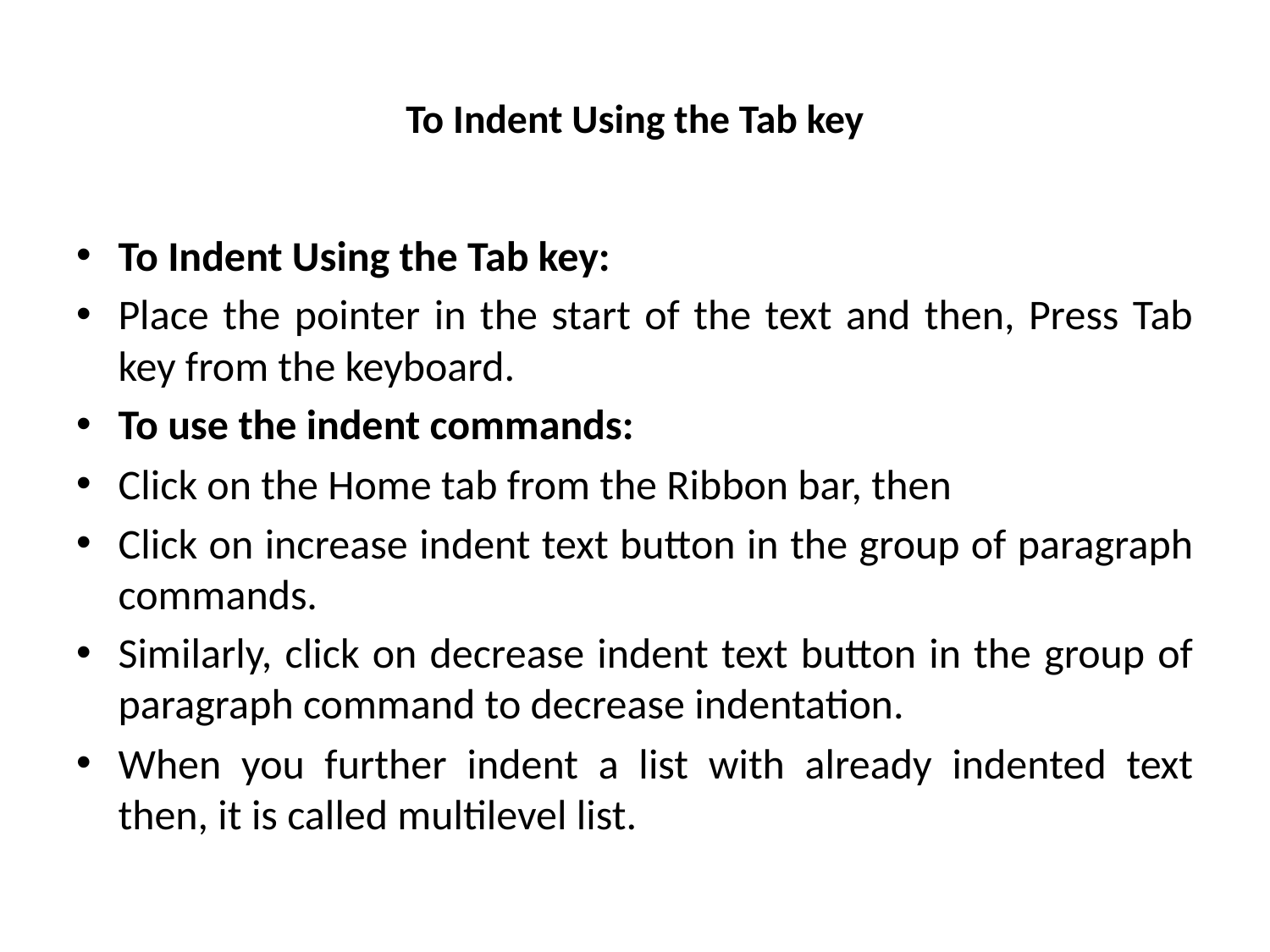

# To Indent Using the Tab key
To Indent Using the Tab key:
Place the pointer in the start of the text and then, Press Tab key from the keyboard.
To use the indent commands:
Click on the Home tab from the Ribbon bar, then
Click on increase indent text button in the group of paragraph commands.
Similarly, click on decrease indent text button in the group of paragraph command to decrease indentation.
When you further indent a list with already indented text then, it is called multilevel list.